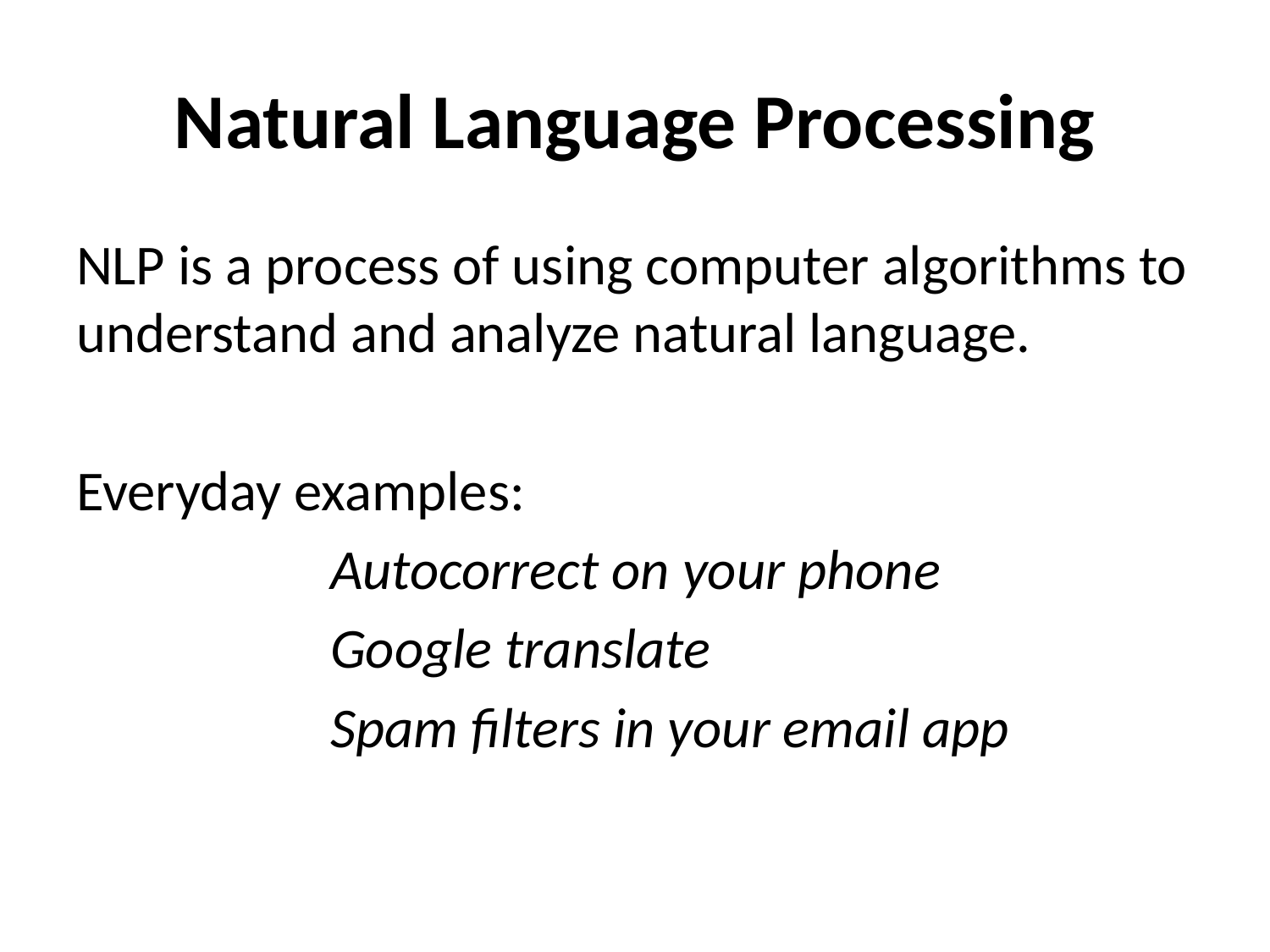

# Natural Language Processing
NLP is a process of using computer algorithms to understand and analyze natural language.

Everyday examples:
		Autocorrect on your phone
		Google translate
		Spam filters in your email app